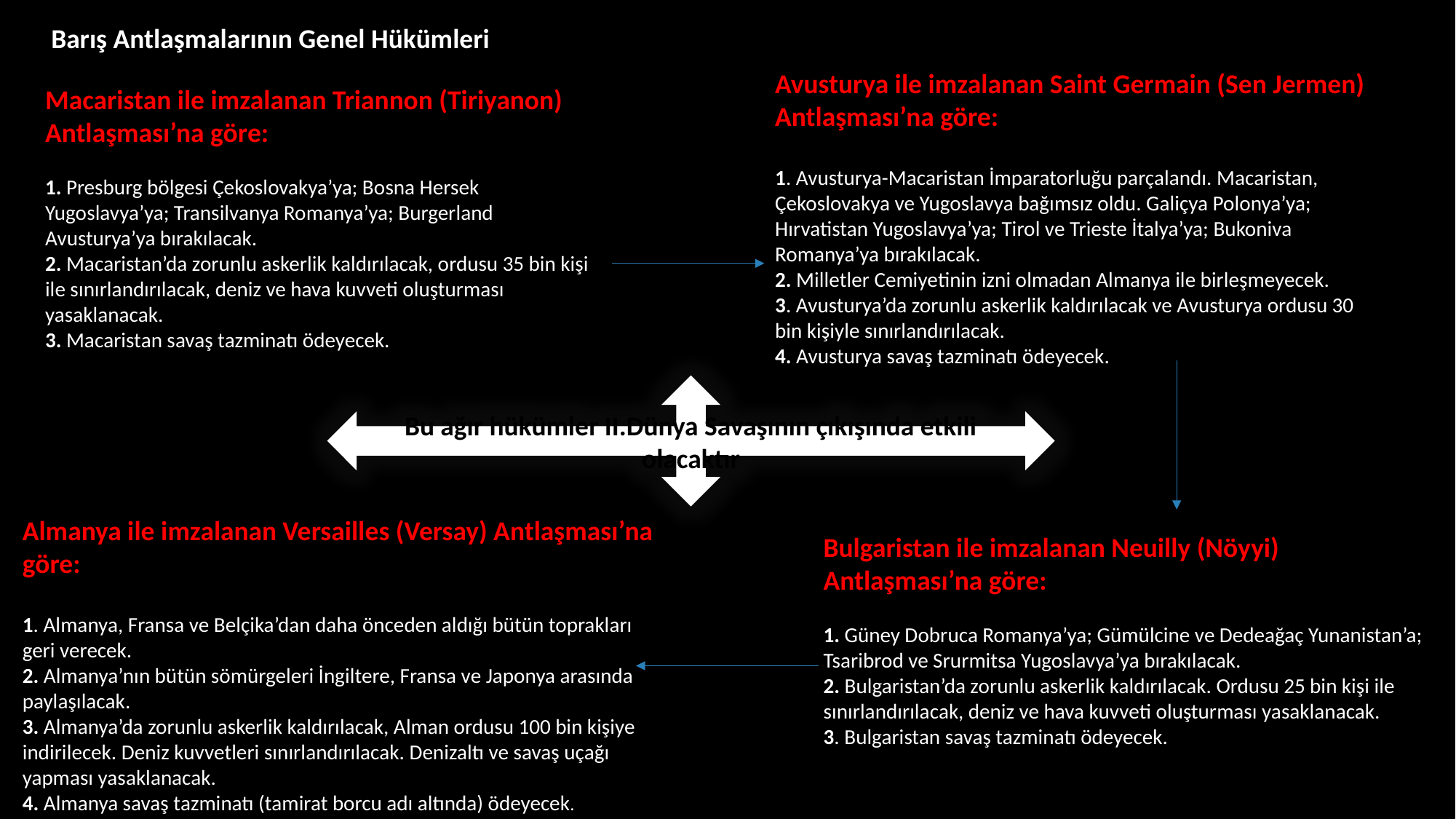

Barış Antlaşmalarının Genel Hükümleri
Avusturya ile imzalanan Saint Germain (Sen Jermen) Antlaşması’na göre:

1. Avusturya-Macaristan İmparatorluğu parçalandı. Macaristan, Çekoslovakya ve Yugoslavya bağımsız oldu. Galiçya Polonya’ya; Hırvatistan Yugoslavya’ya; Tirol ve Trieste İtalya’ya; Bukoniva Romanya’ya bırakılacak.
2. Milletler Cemiyetinin izni olmadan Almanya ile birleşmeyecek.
3. Avusturya’da zorunlu askerlik kaldırılacak ve Avusturya ordusu 30 bin kişiyle sınırlandırılacak.
4. Avusturya savaş tazminatı ödeyecek.
Macaristan ile imzalanan Triannon (Tiriyanon) Antlaşması’na göre:

1. Presburg bölgesi Çekoslovakya’ya; Bosna Hersek Yugoslavya’ya; Transilvanya Romanya’ya; Burgerland Avusturya’ya bırakılacak.
2. Macaristan’da zorunlu askerlik kaldırılacak, ordusu 35 bin kişi ile sınırlandırılacak, deniz ve hava kuvveti oluşturması yasaklanacak.
3. Macaristan savaş tazminatı ödeyecek.
Bu ağır hükümler II.Dünya Savaşının çıkışında etkili olacaktır
Almanya ile imzalanan Versailles (Versay) Antlaşması’na göre:

1. Almanya, Fransa ve Belçika’dan daha önceden aldığı bütün toprakları geri verecek.
2. Almanya’nın bütün sömürgeleri İngiltere, Fransa ve Japonya arasında paylaşılacak.
3. Almanya’da zorunlu askerlik kaldırılacak, Alman ordusu 100 bin kişiye indirilecek. Deniz kuvvetleri sınırlandırılacak. Denizaltı ve savaş uçağı yapması yasaklanacak.
4. Almanya savaş tazminatı (tamirat borcu adı altında) ödeyecek.
Bulgaristan ile imzalanan Neuilly (Nöyyi) Antlaşması’na göre:

1. Güney Dobruca Romanya’ya; Gümülcine ve Dedeağaç Yunanistan’a; Tsaribrod ve Srurmitsa Yugoslavya’ya bırakılacak.
2. Bulgaristan’da zorunlu askerlik kaldırılacak. Ordusu 25 bin kişi ile sınırlandırılacak, deniz ve hava kuvveti oluşturması yasaklanacak.
3. Bulgaristan savaş tazminatı ödeyecek.